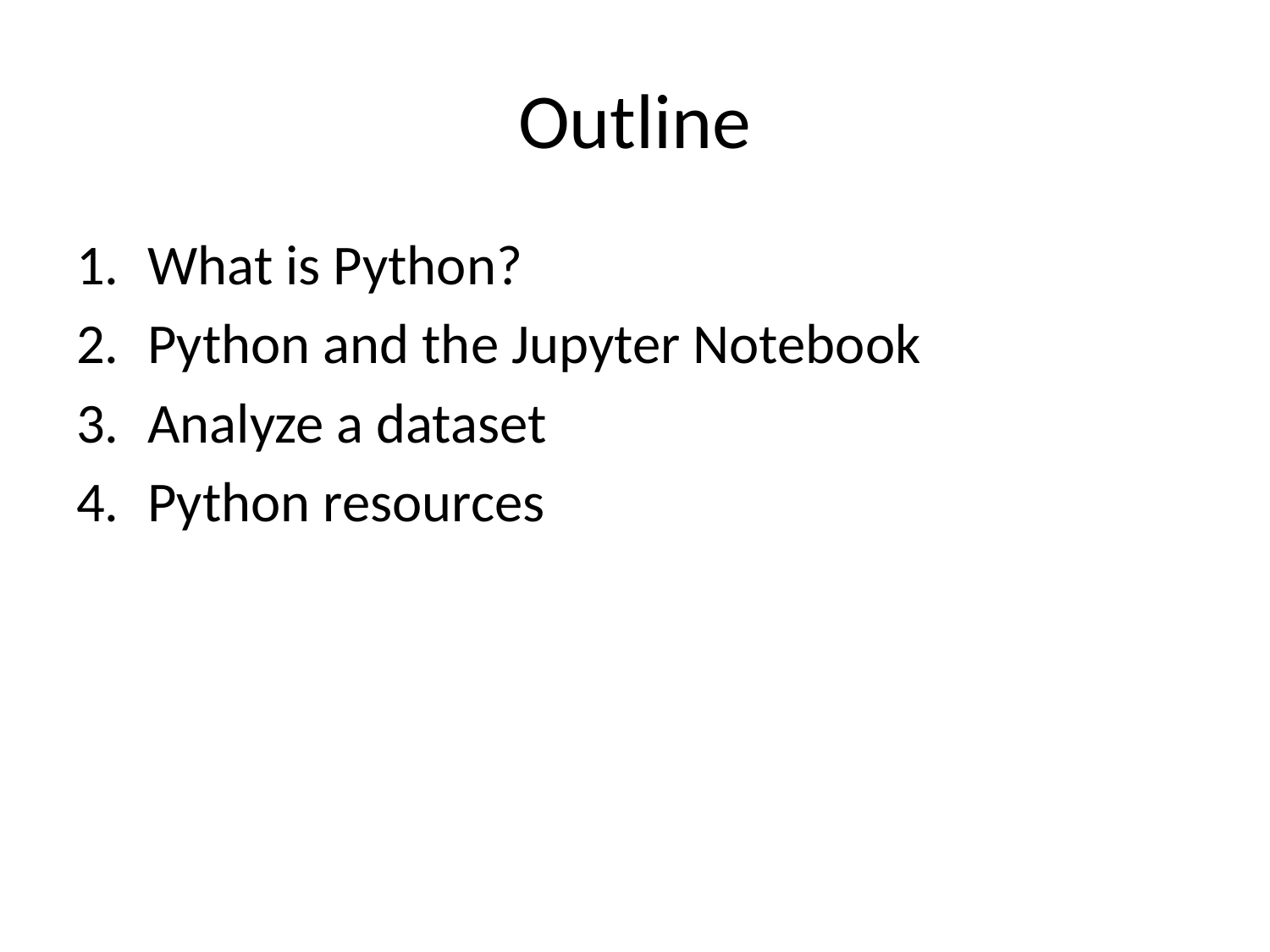

# Outline
What is Python?
Python and the Jupyter Notebook
Analyze a dataset
Python resources